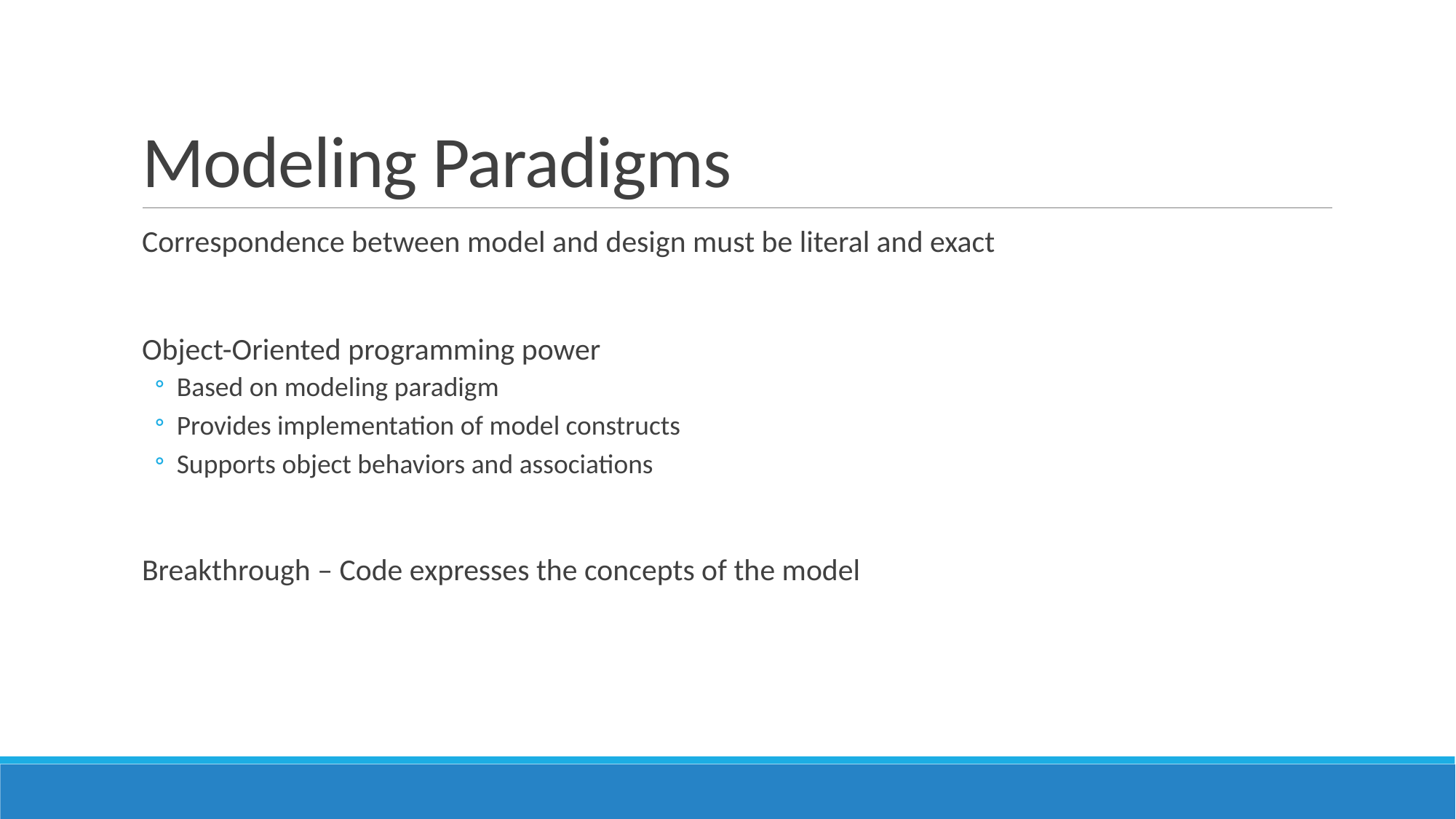

# Modeling Paradigms
Correspondence between model and design must be literal and exact

Object-Oriented programming power
Based on modeling paradigm
Provides implementation of model constructs
Supports object behaviors and associations

Breakthrough – Code expresses the concepts of the model